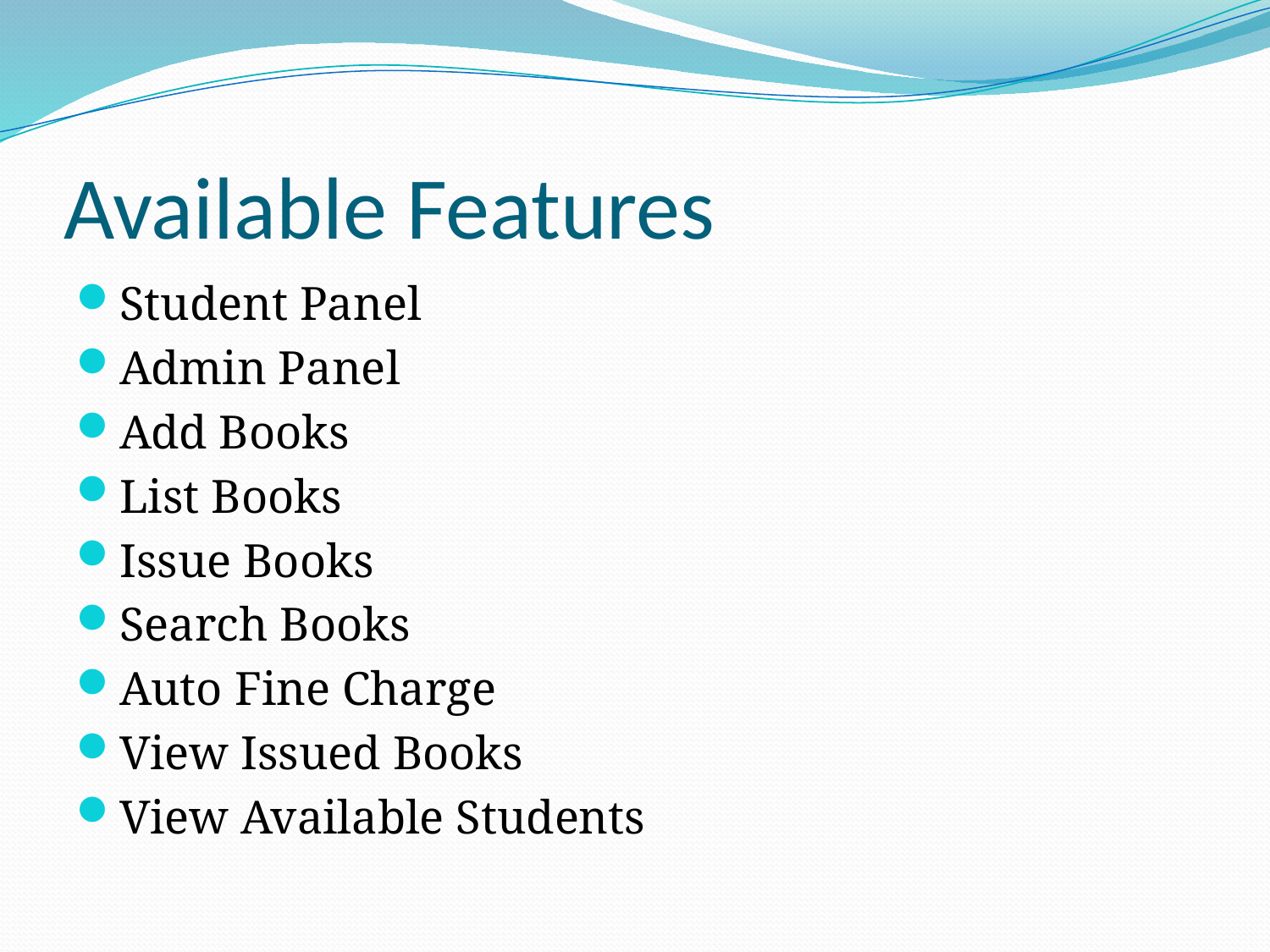

# Available Features
Student Panel
Admin Panel
Add Books
List Books
Issue Books
Search Books
Auto Fine Charge
View Issued Books
View Available Students